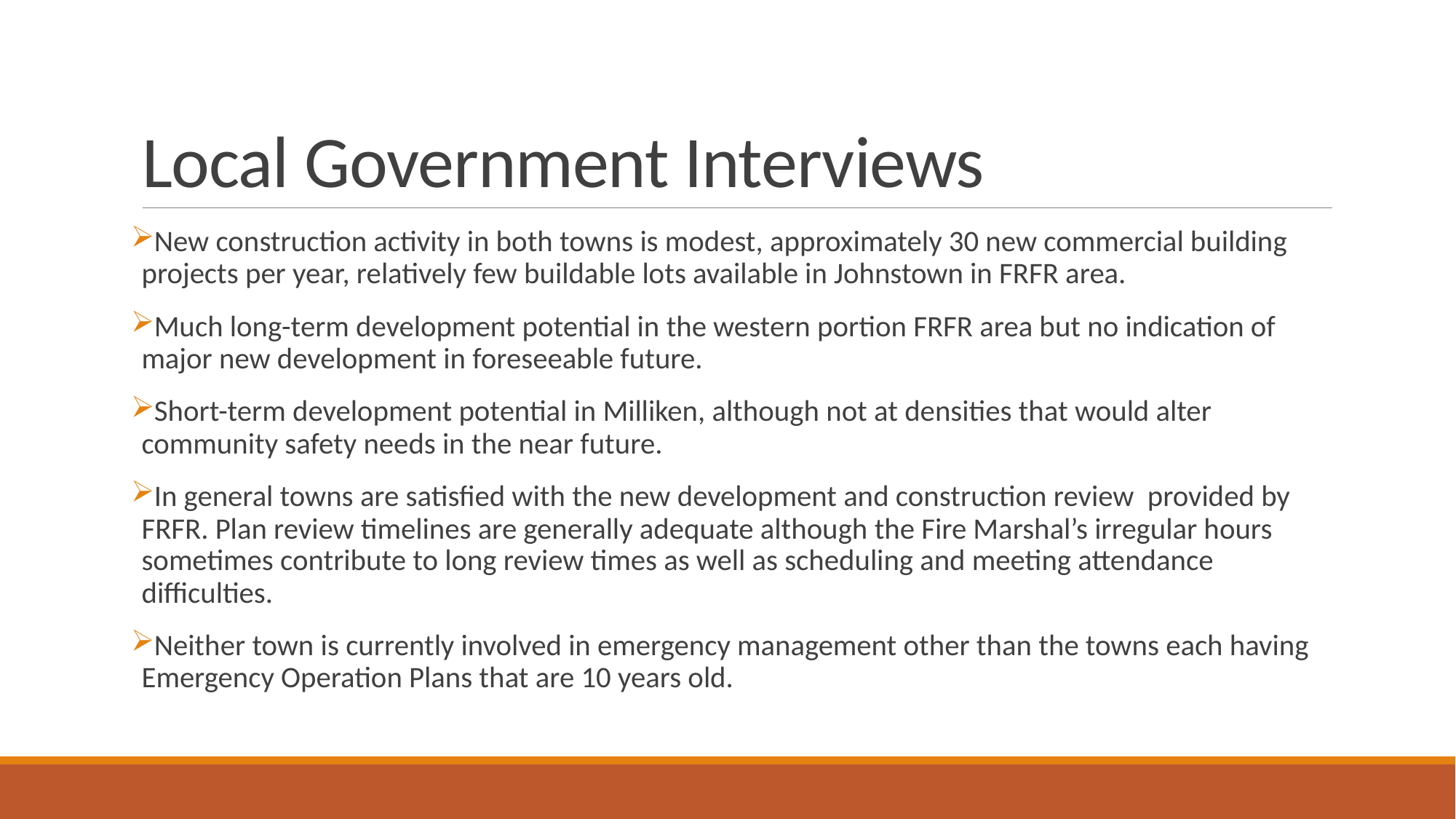

# Local Government Interviews
New construction activity in both towns is modest, approximately 30 new commercial building projects per year, relatively few buildable lots available in Johnstown in FRFR area.
Much long-term development potential in the western portion FRFR area but no indication of major new development in foreseeable future.
Short-term development potential in Milliken, although not at densities that would alter community safety needs in the near future.
In general towns are satisfied with the new development and construction review  provided by FRFR. Plan review timelines are generally adequate although the Fire Marshal’s irregular hours sometimes contribute to long review times as well as scheduling and meeting attendance difficulties.
Neither town is currently involved in emergency management other than the towns each having Emergency Operation Plans that are 10 years old.